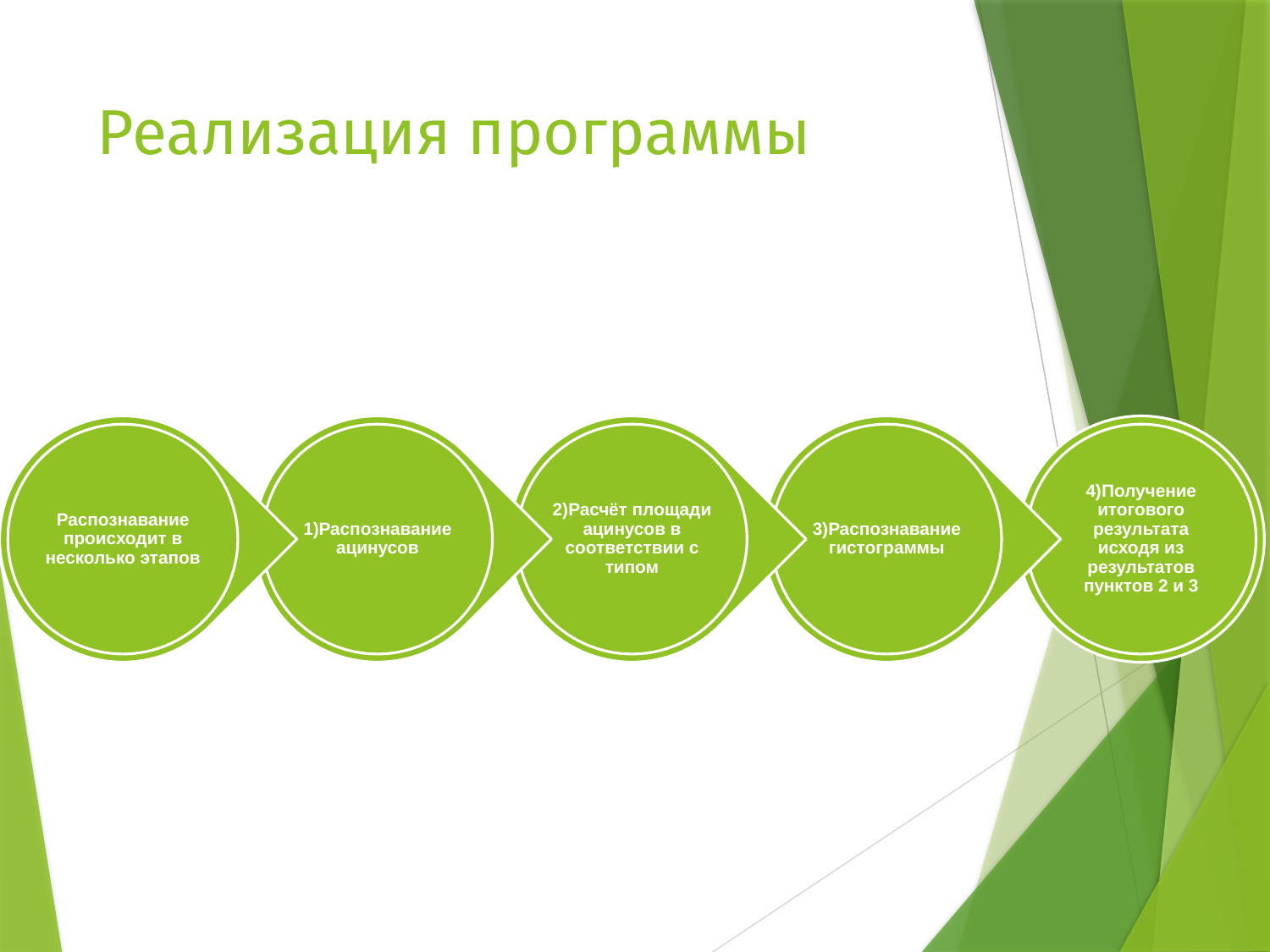

# Реализация программы
4)Получение итогового результата исходя из результатов пунктов 2 и 3
3)Распознавание гистограммы
2)Расчёт площади ацинусов в соответствии с типом
1)Распознавание ацинусов
Распознавание происходит в несколько этапов